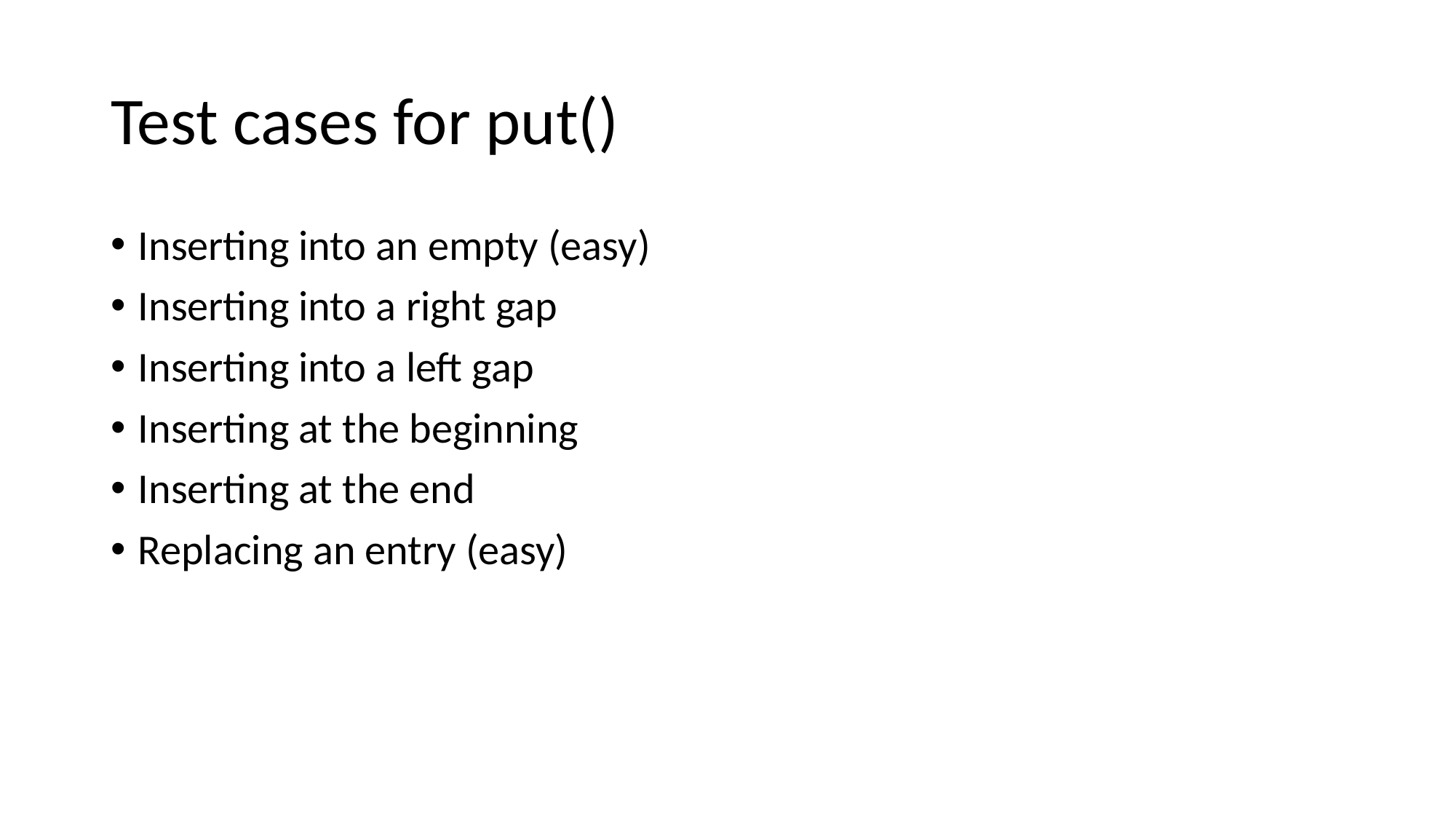

# Test cases for put()
Inserting into an empty (easy)
Inserting into a right gap
Inserting into a left gap
Inserting at the beginning
Inserting at the end
Replacing an entry (easy)